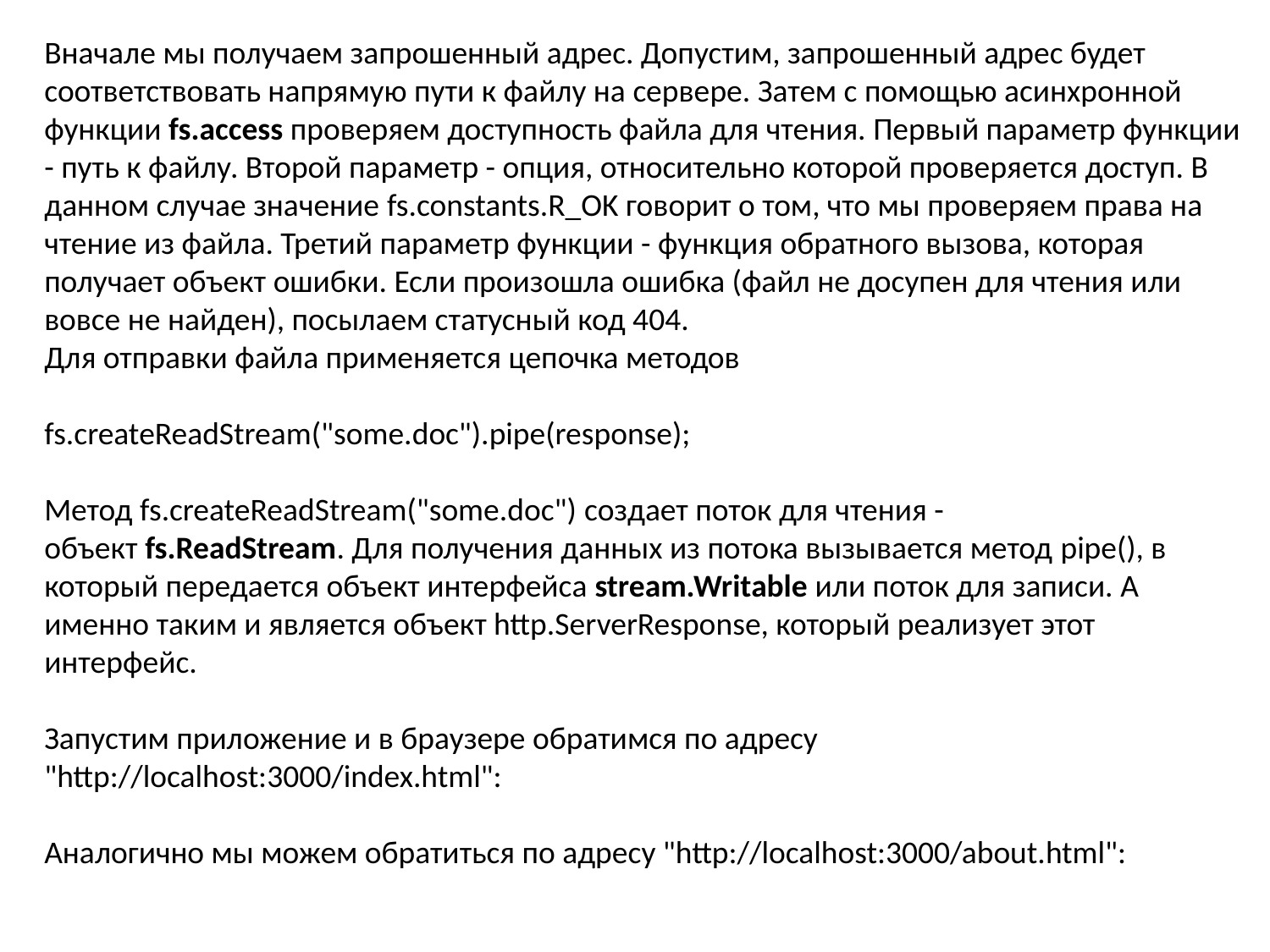

Вначале мы получаем запрошенный адрес. Допустим, запрошенный адрес будет соответствовать напрямую пути к файлу на сервере. Затем с помощью асинхронной функции fs.access проверяем доступность файла для чтения. Первый параметр функции - путь к файлу. Второй параметр - опция, относительно которой проверяется доступ. В данном случае значение fs.constants.R_OK говорит о том, что мы проверяем права на чтение из файла. Третий параметр функции - функция обратного вызова, которая получает объект ошибки. Если произошла ошибка (файл не досупен для чтения или вовсе не найден), посылаем статусный код 404.
Для отправки файла применяется цепочка методов

fs.createReadStream("some.doc").pipe(response);

Метод fs.createReadStream("some.doc") создает поток для чтения - объект fs.ReadStream. Для получения данных из потока вызывается метод pipe(), в который передается объект интерфейса stream.Writable или поток для записи. А именно таким и является объект http.ServerResponse, который реализует этот интерфейс.

Запустим приложение и в браузере обратимся по адресу "http://localhost:3000/index.html":

Аналогично мы можем обратиться по адресу "http://localhost:3000/about.html":